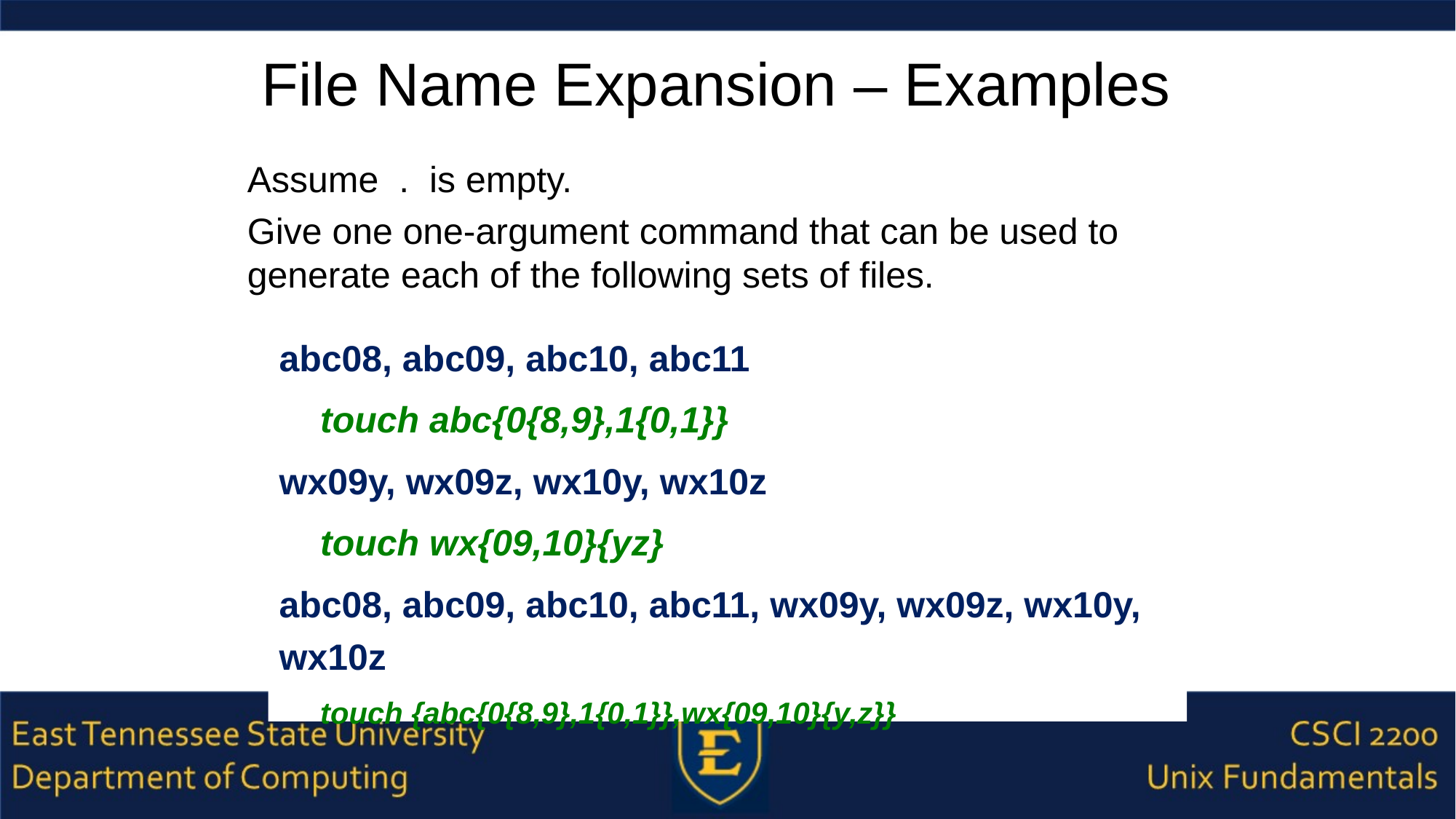

# File Name Expansion – Examples
Assume  .  is empty.
Give one one-argument command that can be used to generate each of the following sets of files.
abc08, abc09, abc10, abc11
touch abc{0{8,9},1{0,1}}
wx09y, wx09z, wx10y, wx10z
touch wx{09,10}{yz}
abc08, abc09, abc10, abc11, wx09y, wx09z, wx10y, wx10z
touch {abc{0{8,9},1{0,1}},wx{09,10}{y,z}}